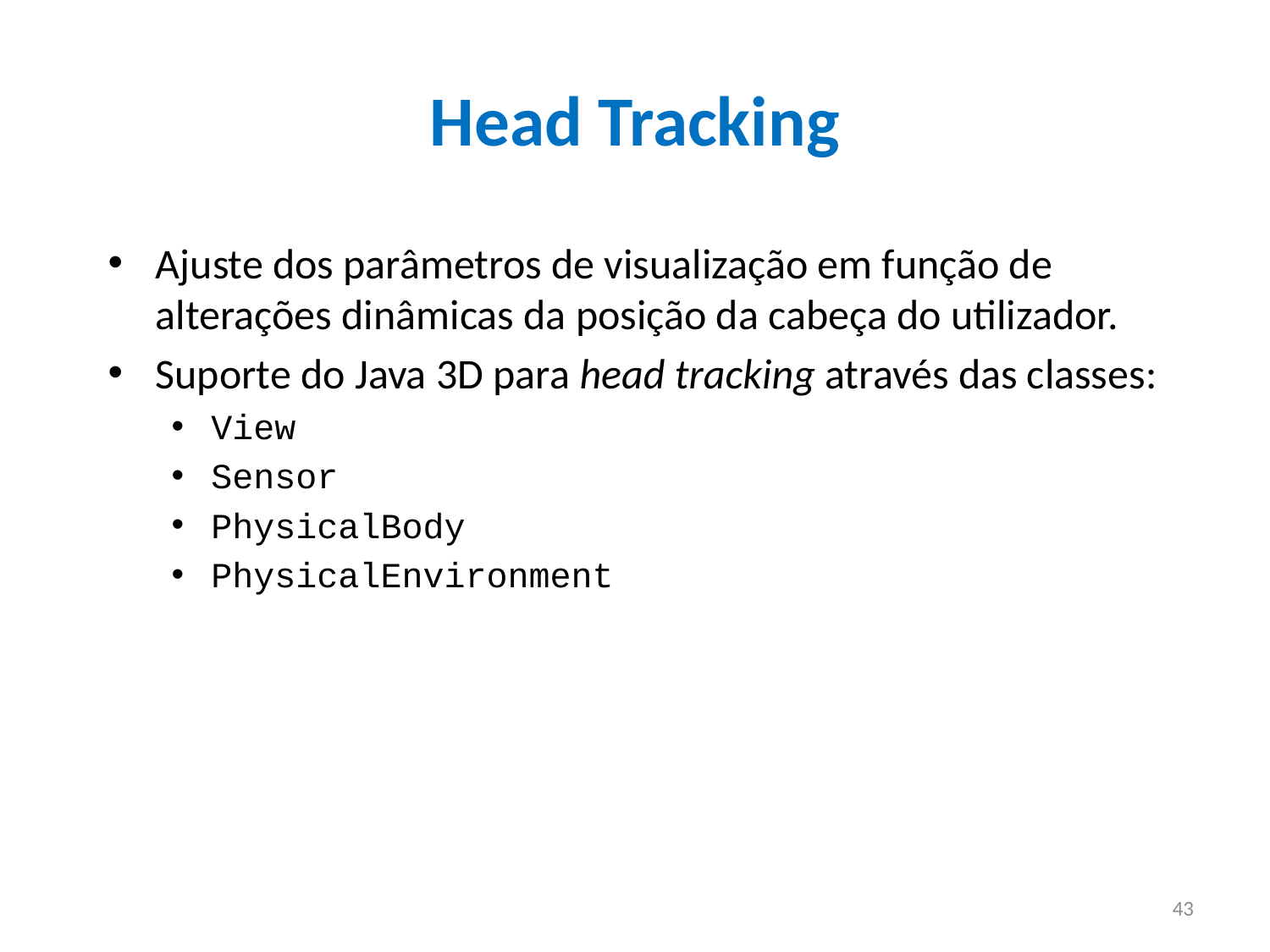

Head Tracking
Ajuste dos parâmetros de visualização em função de alterações dinâmicas da posição da cabeça do utilizador.
Suporte do Java 3D para head tracking através das classes:
View
Sensor
PhysicalBody
PhysicalEnvironment

43